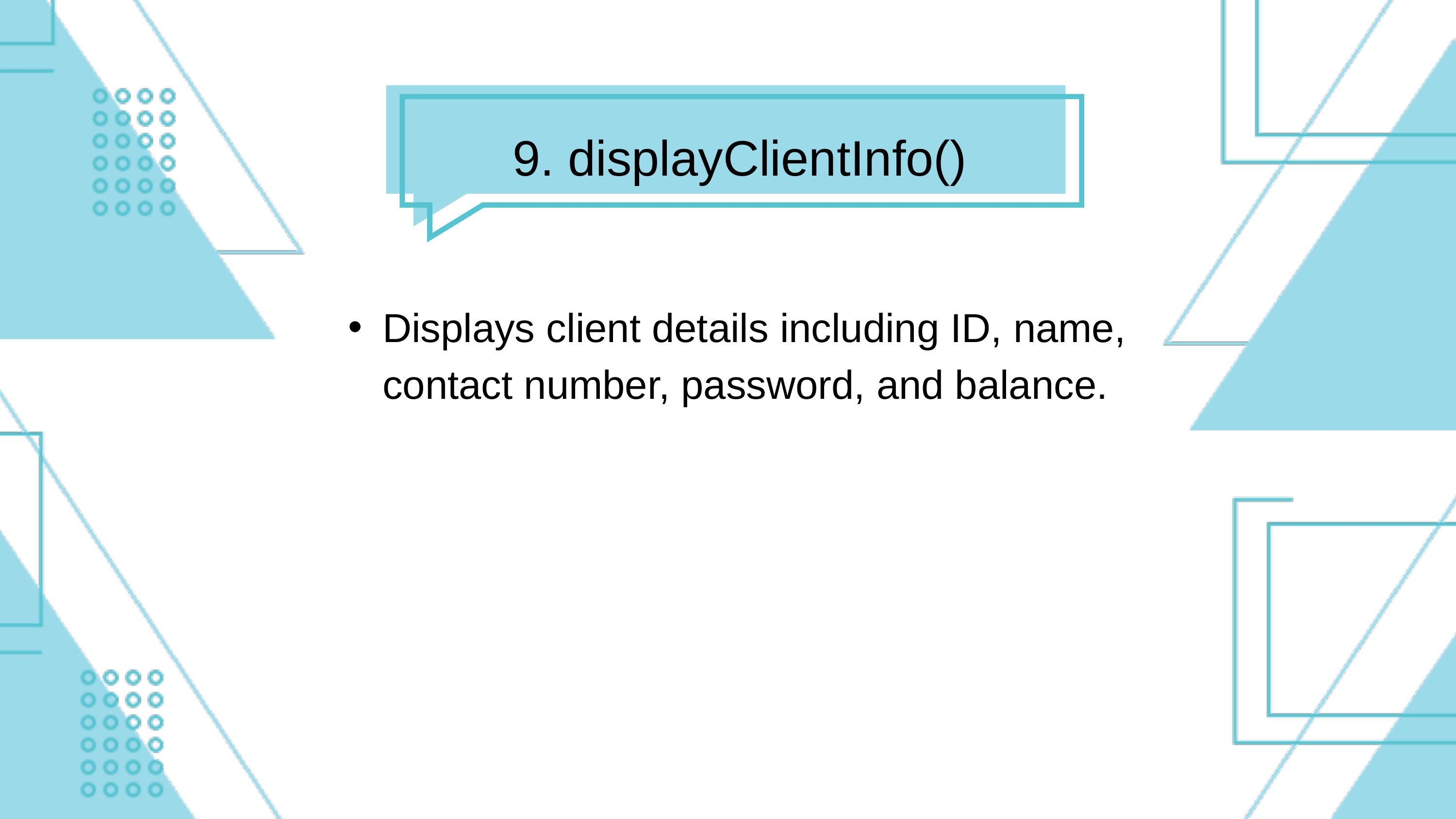

9. displayClientInfo()

Displays client details including ID, name, contact number, password, and balance.